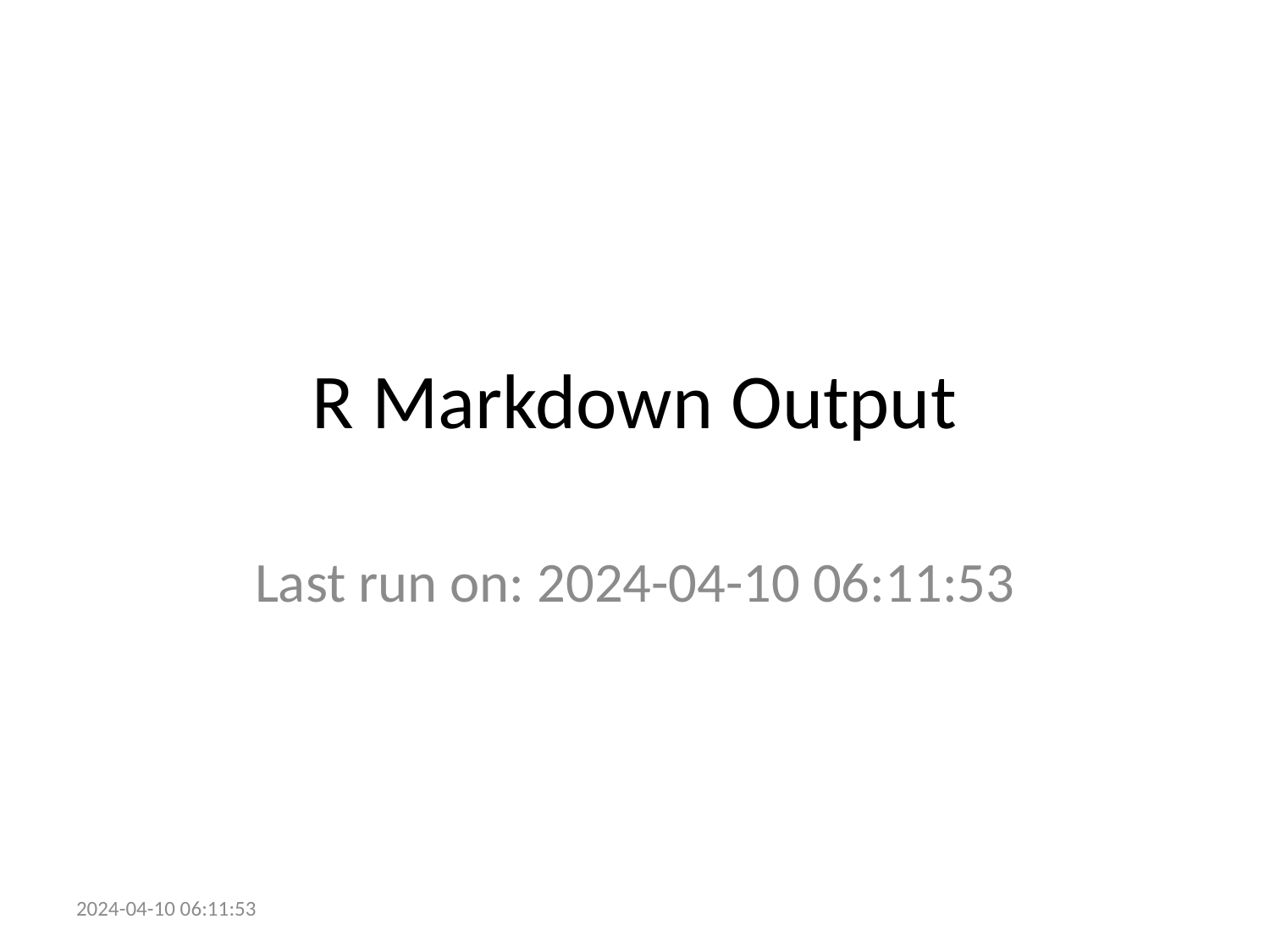

# R Markdown Output
Last run on: 2024-04-10 06:11:53
2024-04-10 06:11:53